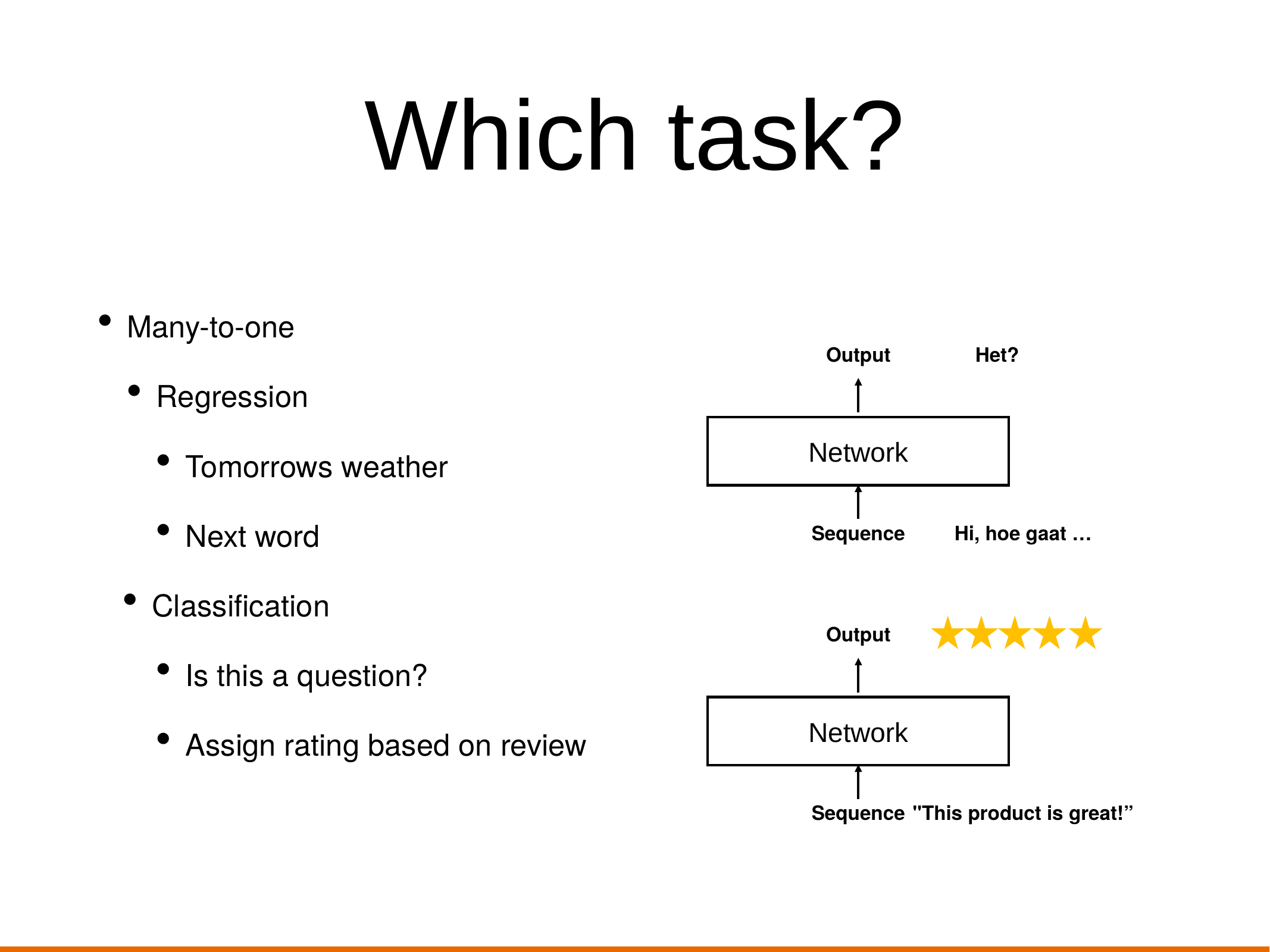

# Which task?
Many-to-one
Regression
Tomorrows weather
Next word
Classification
Is this a question?
Assign rating based on review
Het?
Output

Network

Hi, hoe gaat …
Sequence

Output

Network

"This product is great!”
Sequence